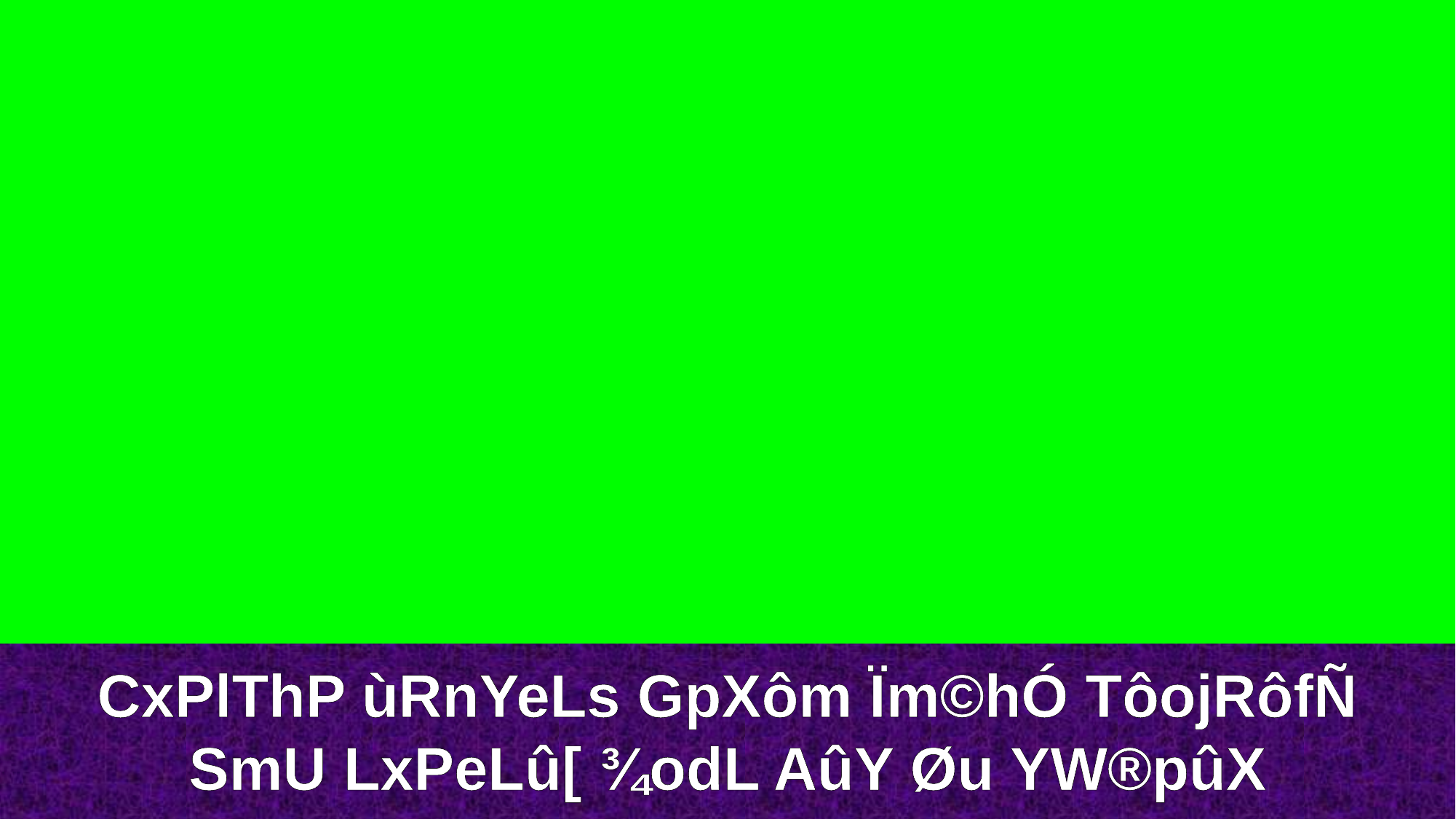

CxPlThP ùRnYeLs GpXôm Ïm©hÓ TôojRôfÑ
SmU LxPeLû[ ¾odL AûY Øu YW®pûX